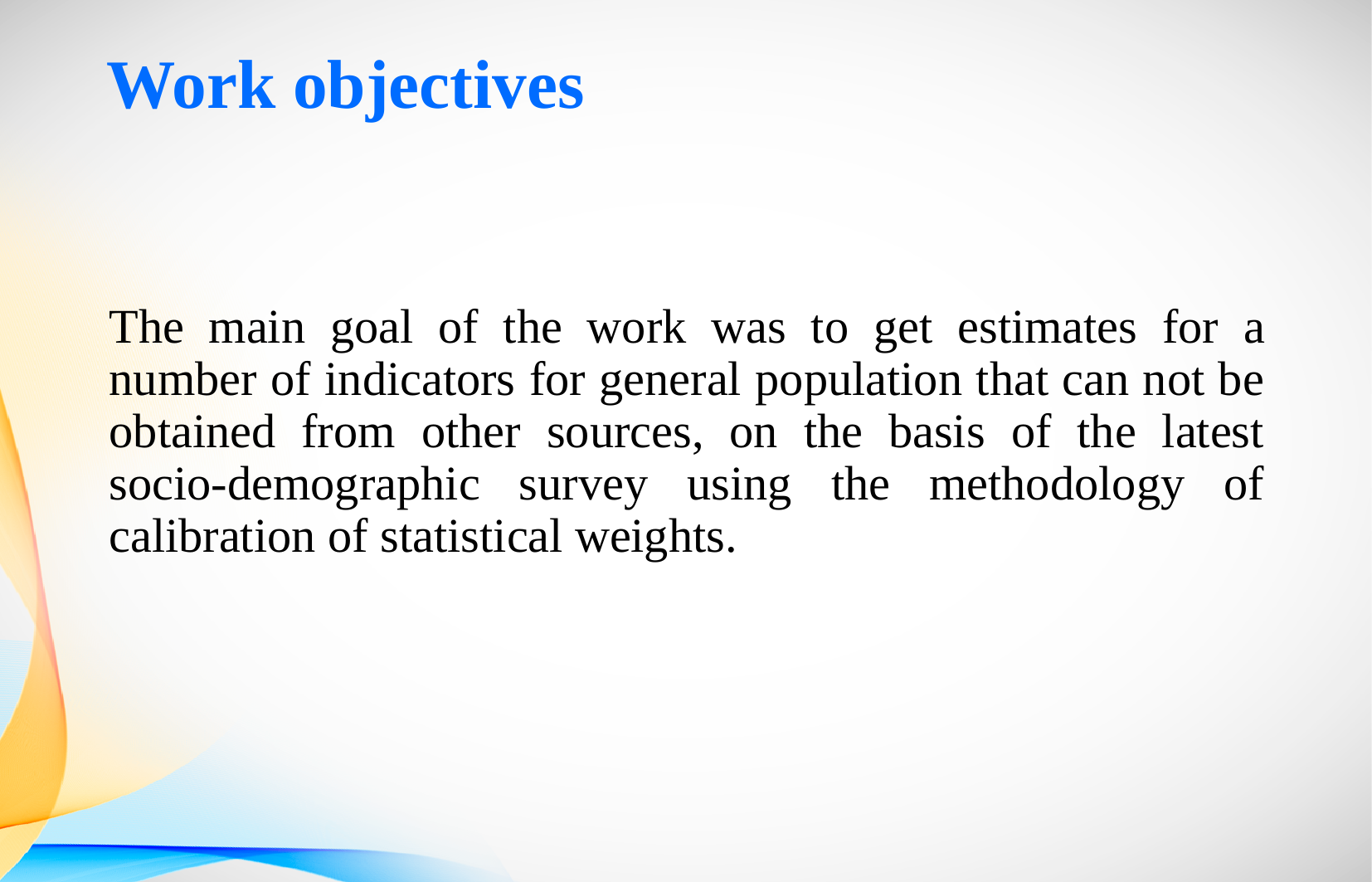

# Work objectives

The main goal of the work was to get estimates for a number of indicators for general population that can not be obtained from other sources, on the basis of the latest socio-demographic survey using the methodology of calibration of statistical weights.